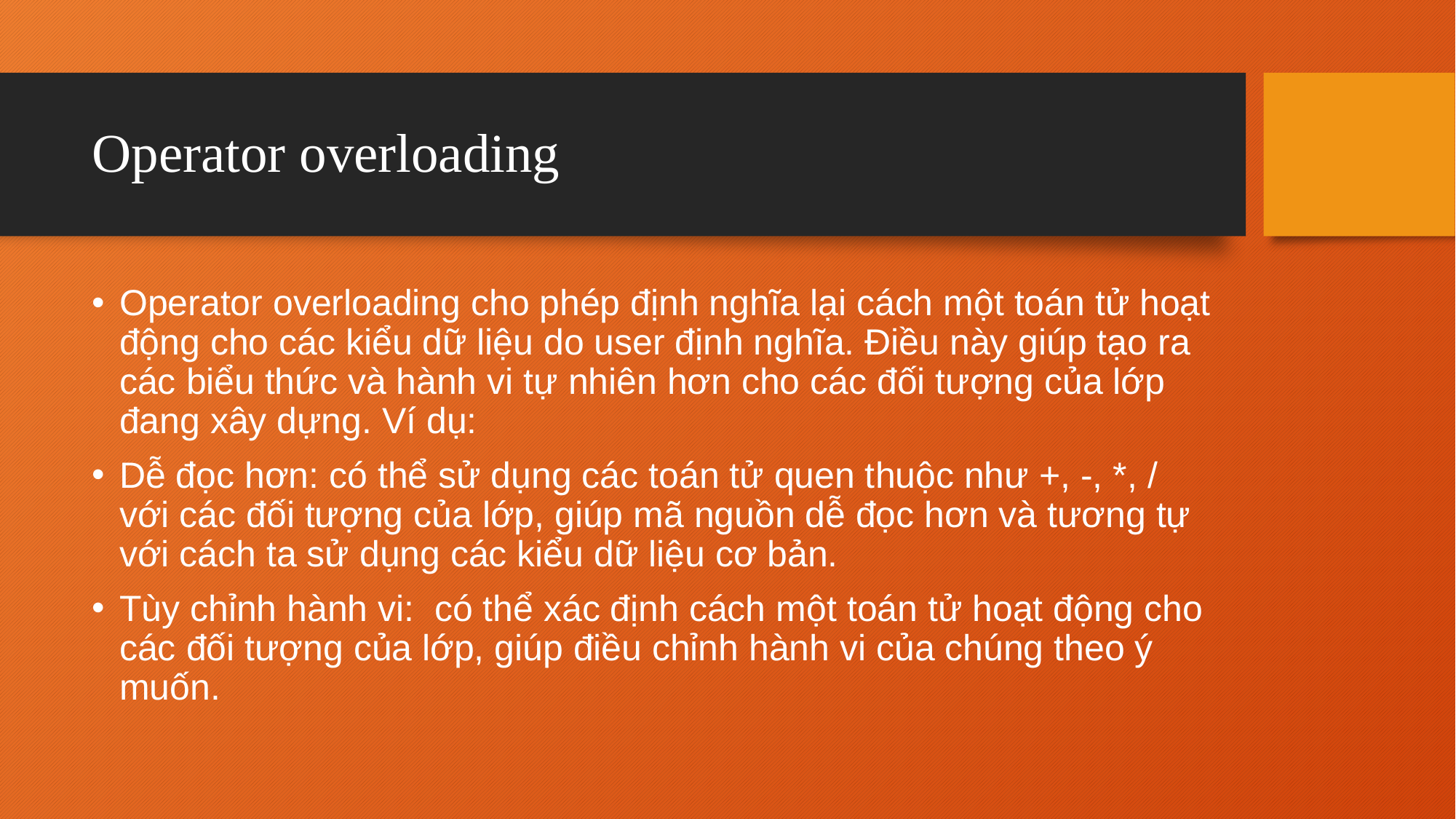

# Operator overloading
Operator overloading cho phép định nghĩa lại cách một toán tử hoạt động cho các kiểu dữ liệu do user định nghĩa. Điều này giúp tạo ra các biểu thức và hành vi tự nhiên hơn cho các đối tượng của lớp  đang xây dựng. Ví dụ:
Dễ đọc hơn: có thể sử dụng các toán tử quen thuộc như +, -, *, / với các đối tượng của lớp, giúp mã nguồn dễ đọc hơn và tương tự với cách ta sử dụng các kiểu dữ liệu cơ bản.
Tùy chỉnh hành vi:  có thể xác định cách một toán tử hoạt động cho các đối tượng của lớp, giúp điều chỉnh hành vi của chúng theo ý muốn.